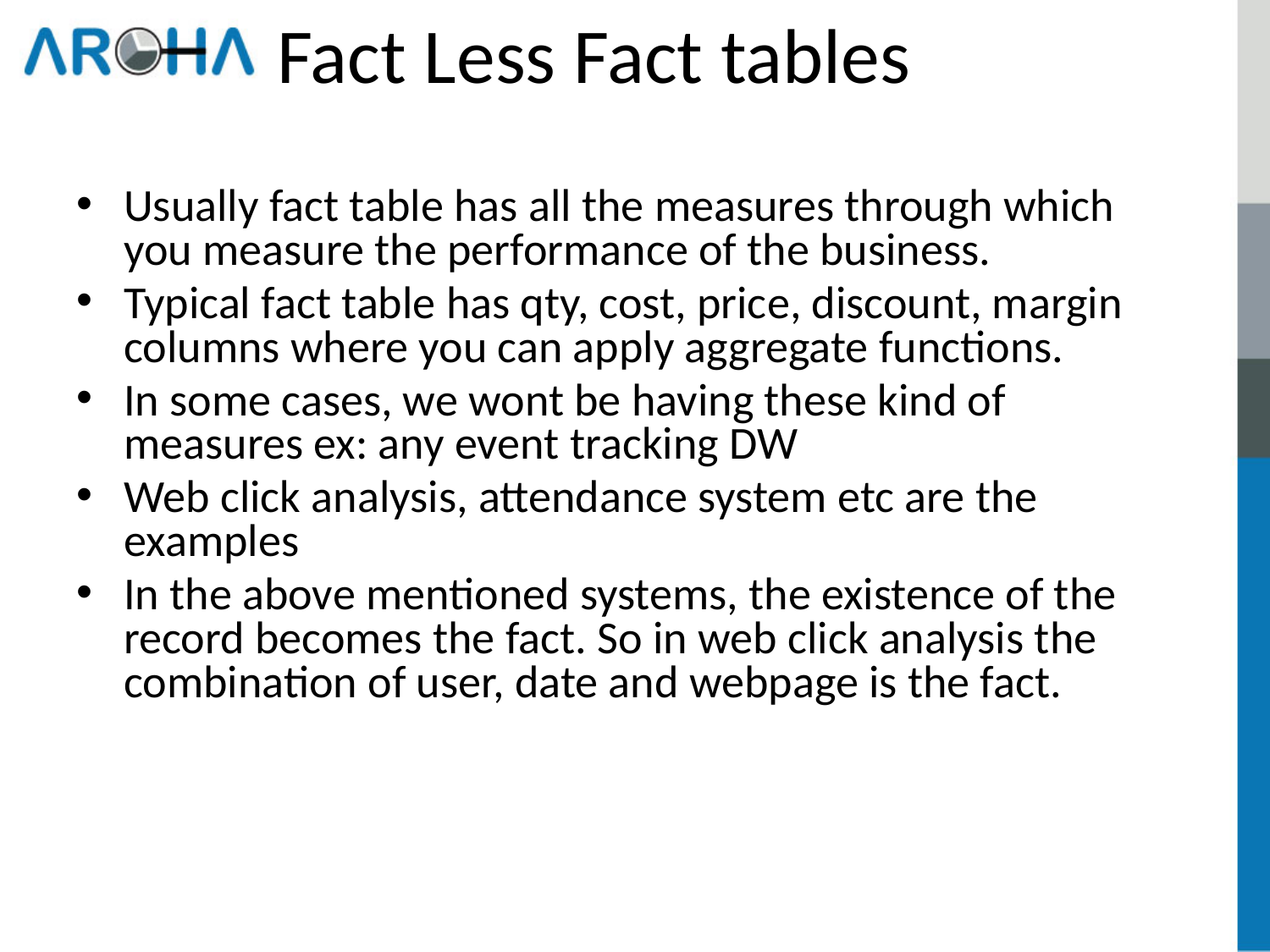

# Fact Less Fact tables
Usually fact table has all the measures through which you measure the performance of the business.
Typical fact table has qty, cost, price, discount, margin columns where you can apply aggregate functions.
In some cases, we wont be having these kind of measures ex: any event tracking DW
Web click analysis, attendance system etc are the examples
In the above mentioned systems, the existence of the record becomes the fact. So in web click analysis the combination of user, date and webpage is the fact.